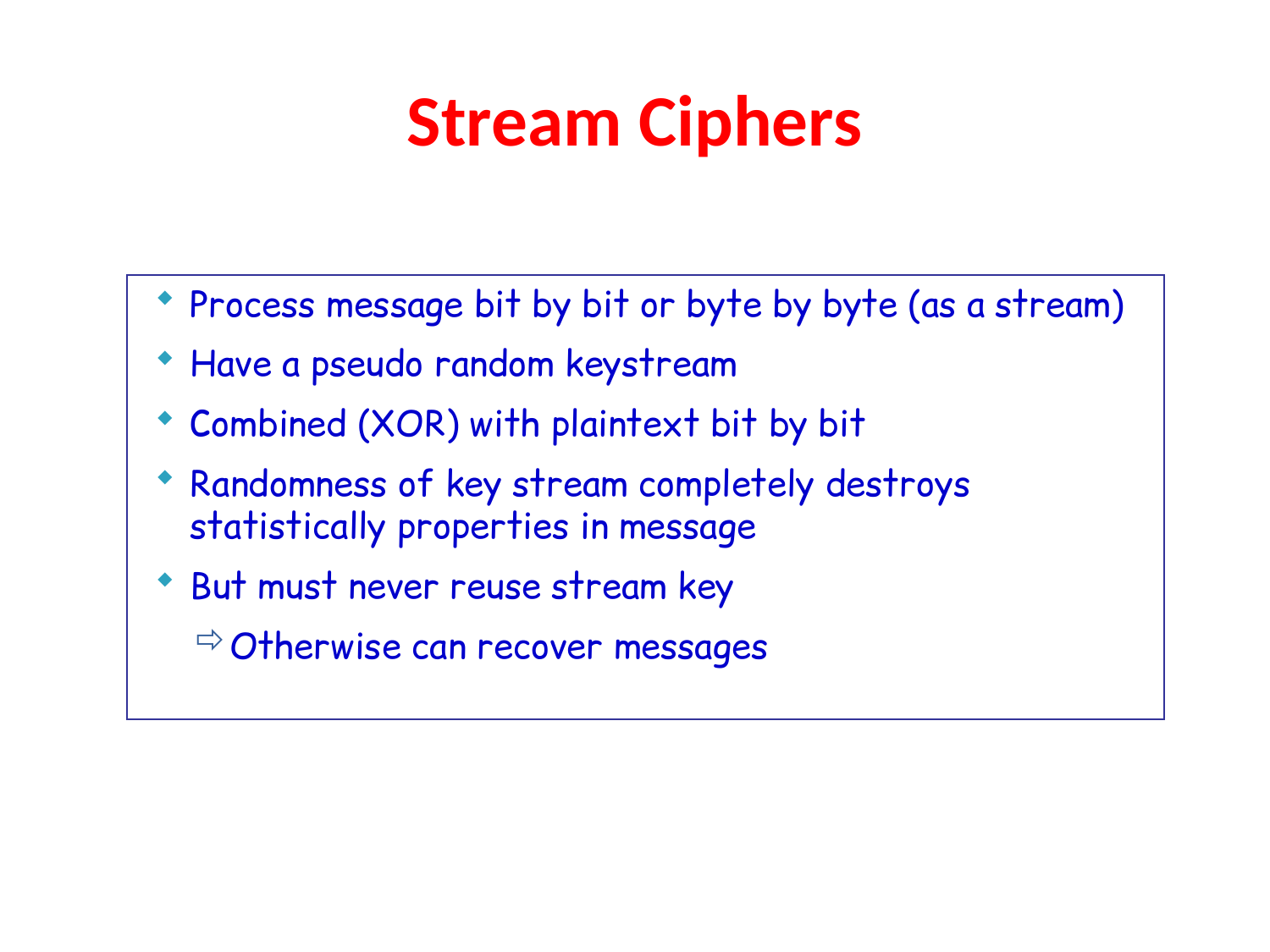

# Stream Ciphers
Process message bit by bit or byte by byte (as a stream)
Have a pseudo random keystream
Combined (XOR) with plaintext bit by bit
Randomness of key stream completely destroys statistically properties in message
But must never reuse stream key
Otherwise can recover messages